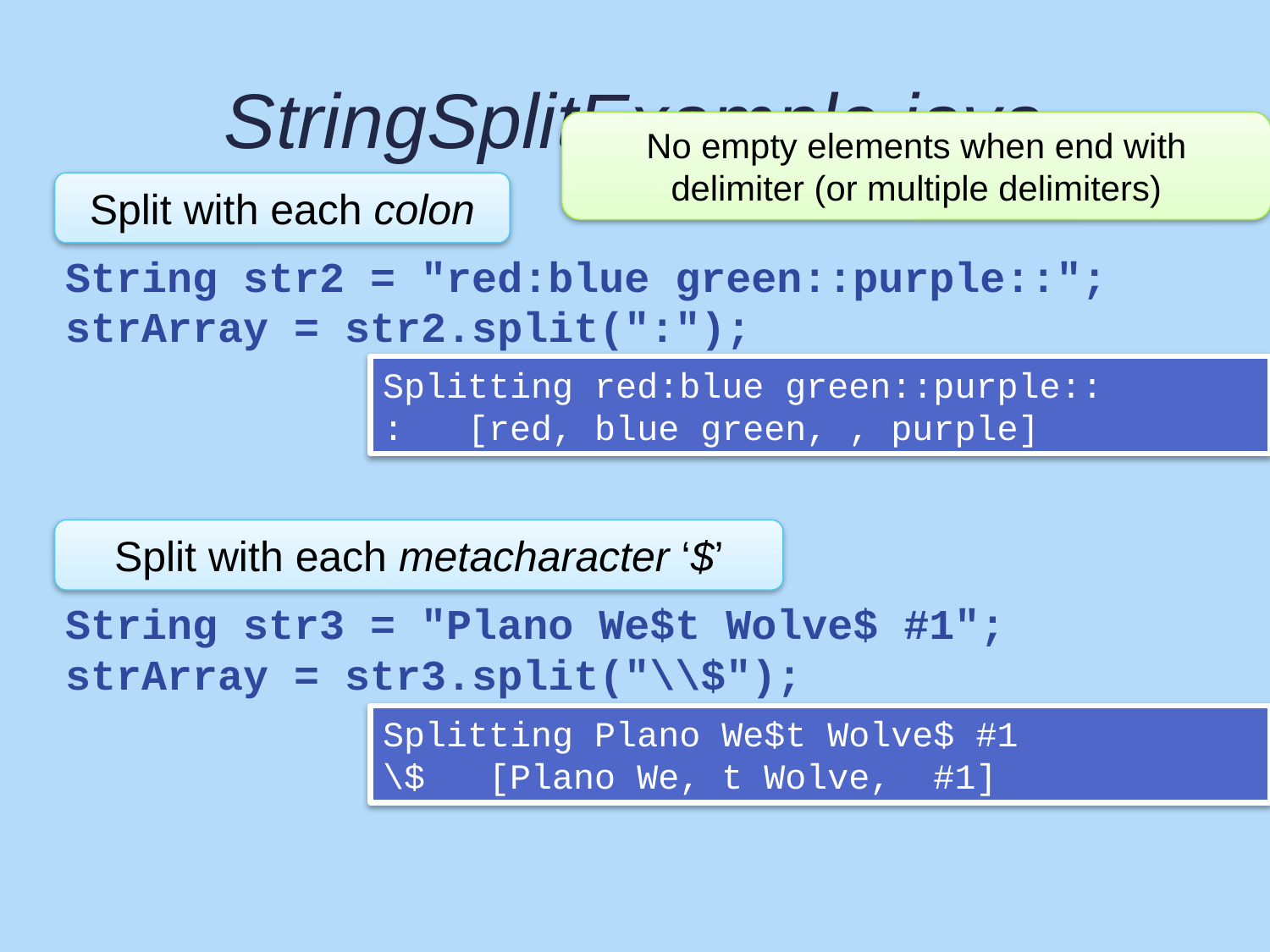

# StringSplitExample.java
No empty elements when end with delimiter (or multiple delimiters)
Split with each colon
String str2 = "red:blue green::purple::";
strArray = str2.split(":");

Splitting red:blue green::purple::
:   [red, blue green, , purple]
Split with each metacharacter ‘$’
String str3 = "Plano We$t Wolve$ #1";
strArray = str3.split("\\$");

Splitting Plano We$t Wolve$ #1
\$   [Plano We, t Wolve,  #1]